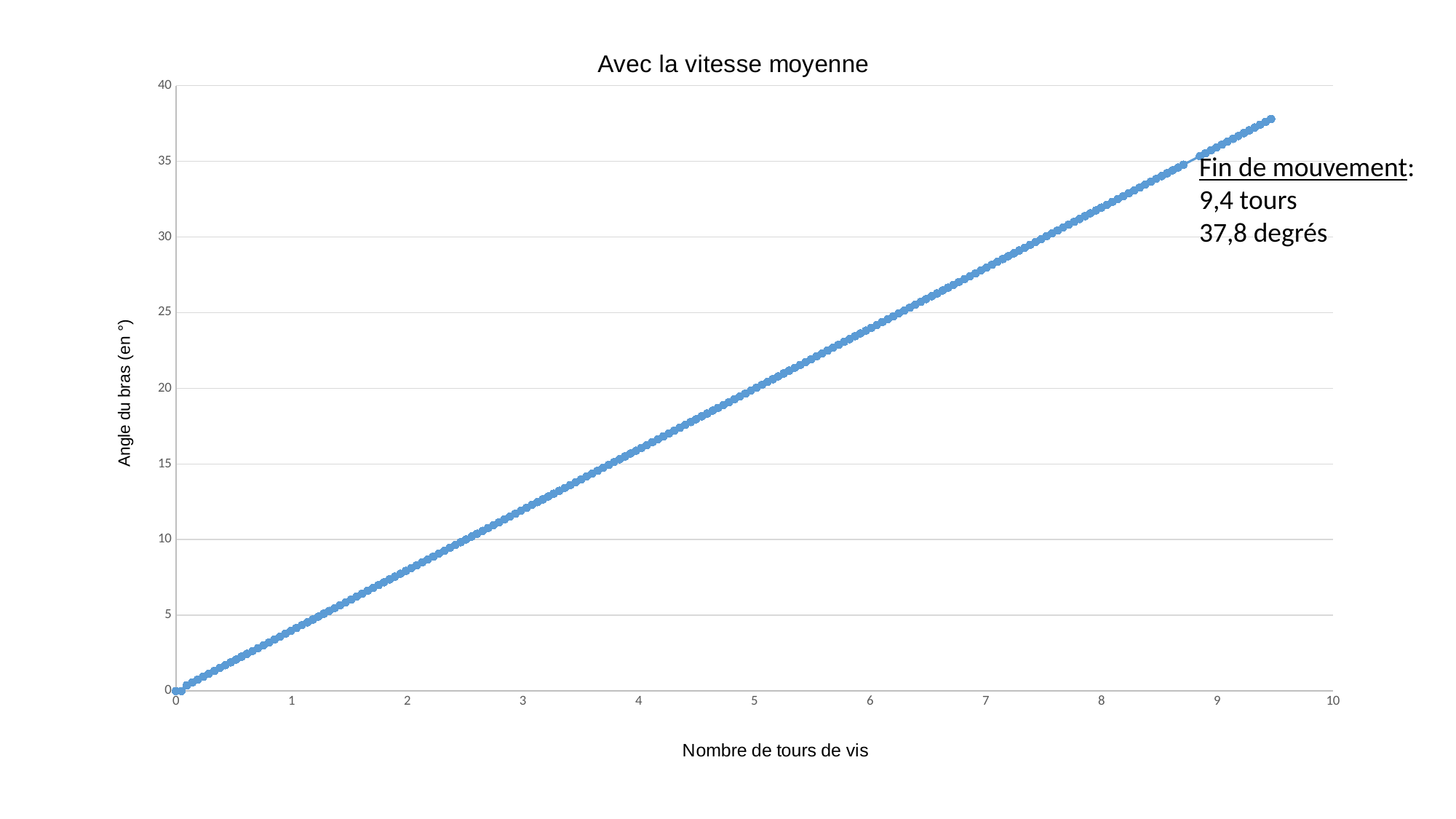

### Chart: Avec la vitesse moyenne

| Category | moteur |
|---|---|
Fin de mouvement:
9,4 tours
37,8 degrés